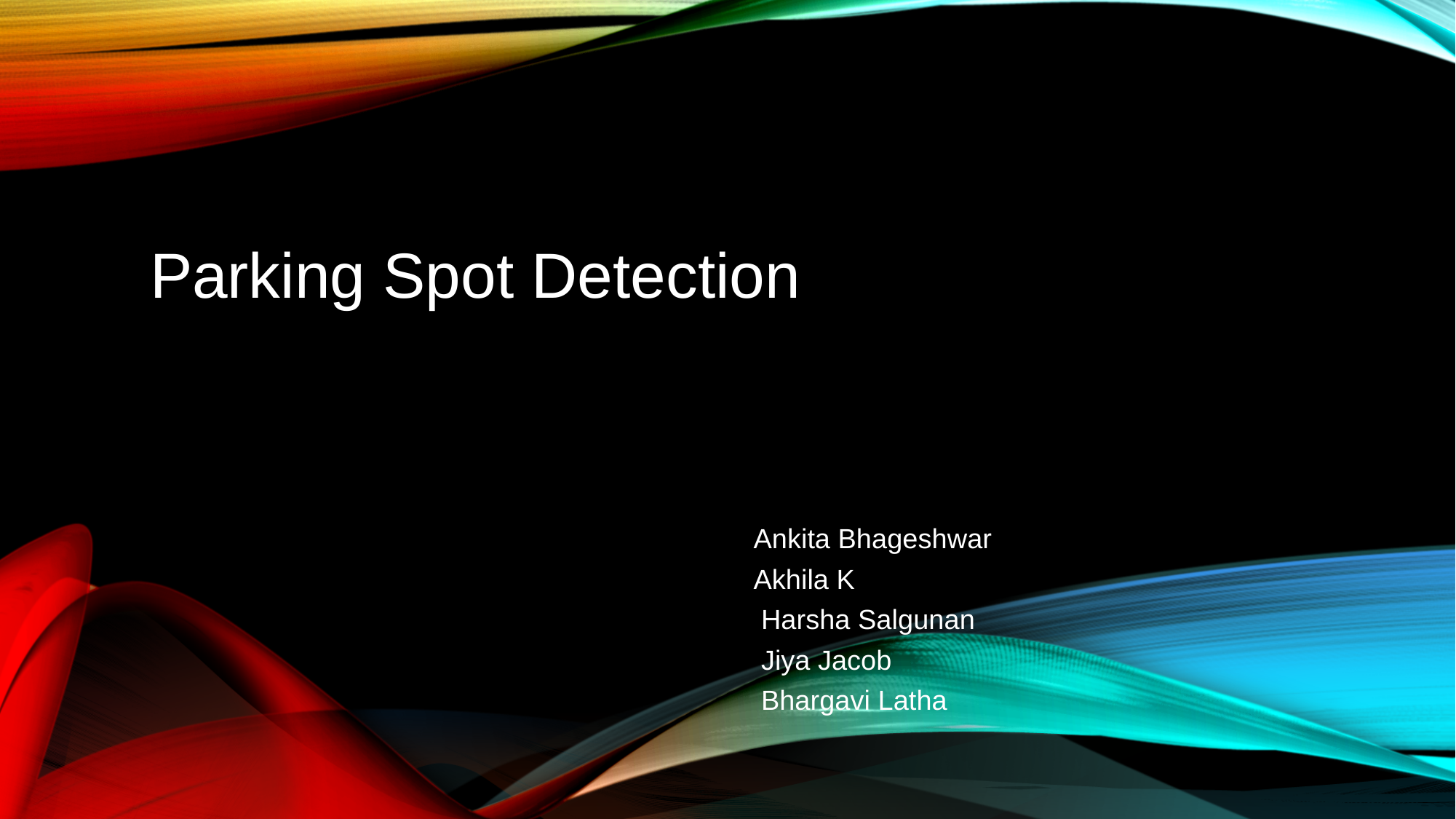

#
Parking Spot Detection

                                                                               Ankita Bhageshwar
                                                                               Akhila K
                                                                                Harsha Salgunan
                                                                                Jiya Jacob
                                                                                Bhargavi Latha